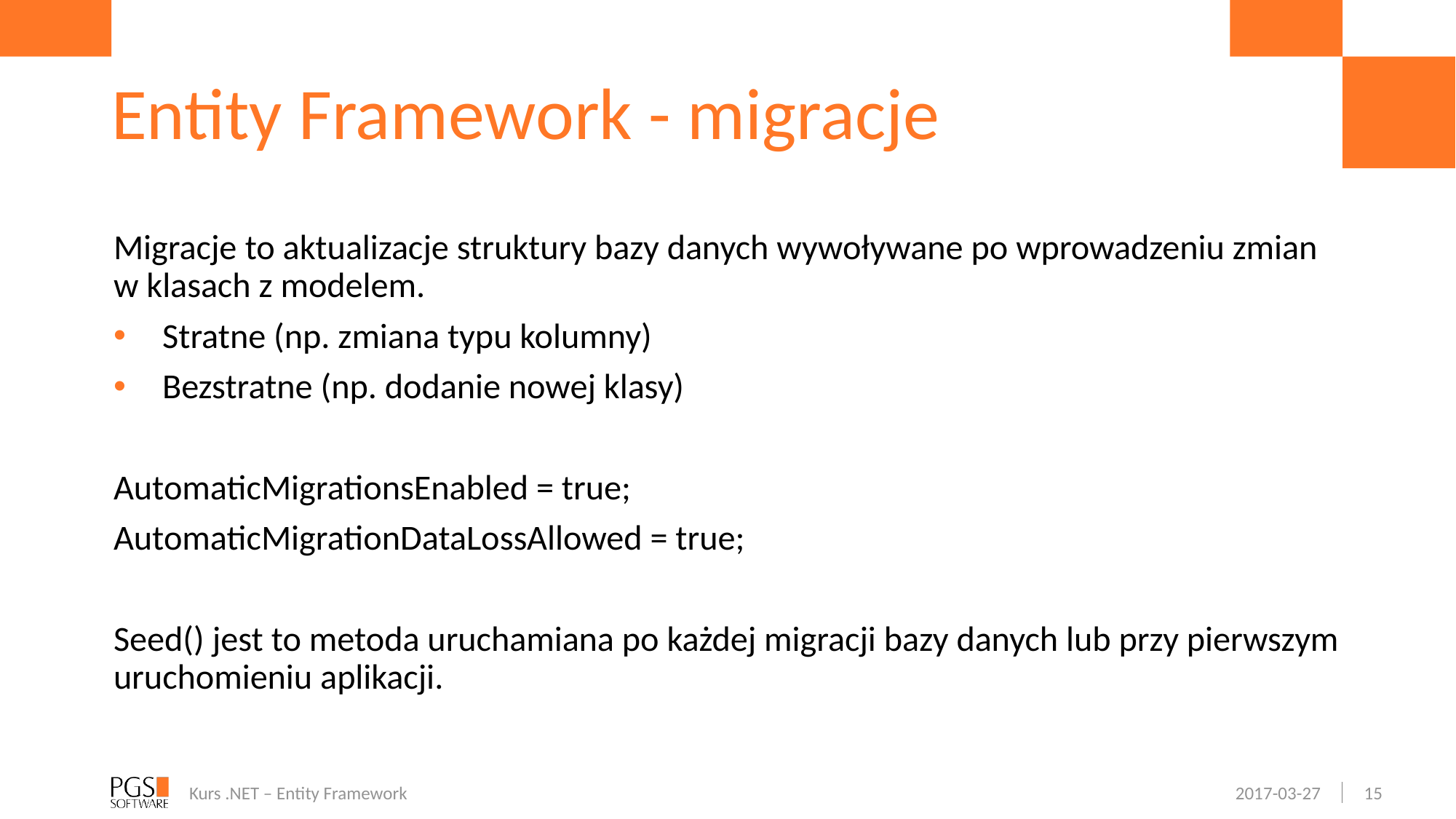

# Entity Framework - migracje
Migracje to aktualizacje struktury bazy danych wywoływane po wprowadzeniu zmian w klasach z modelem.
Stratne (np. zmiana typu kolumny)
Bezstratne (np. dodanie nowej klasy)

AutomaticMigrationsEnabled = true;
AutomaticMigrationDataLossAllowed = true;

Seed() jest to metoda uruchamiana po każdej migracji bazy danych lub przy pierwszym uruchomieniu aplikacji.
Kurs .NET – Entity Framework
2017-03-27
15